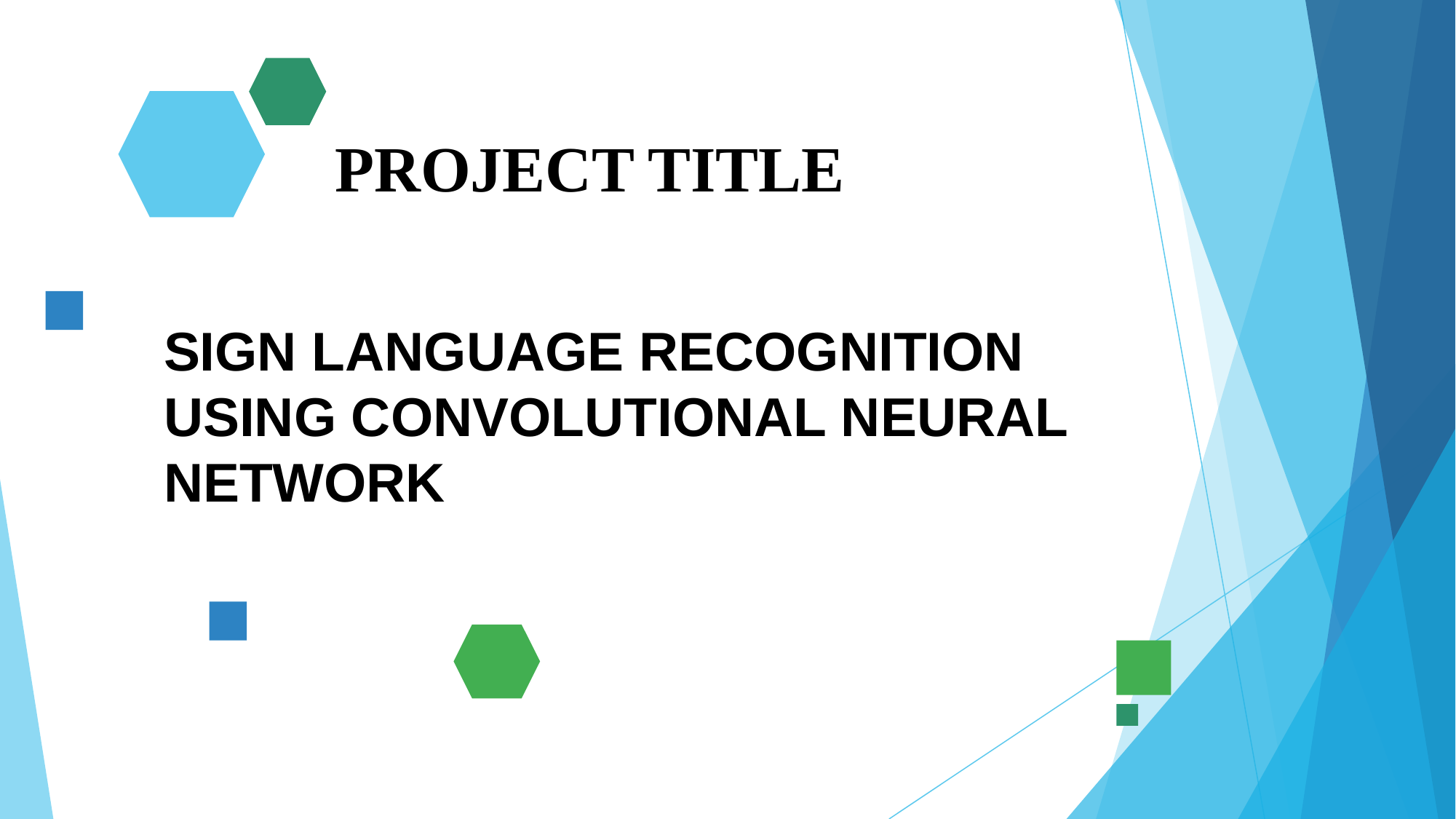

# PROJECT TITLE

SIGN LANGUAGE RECOGNITION USING CONVOLUTIONAL NEURAL NETWORK